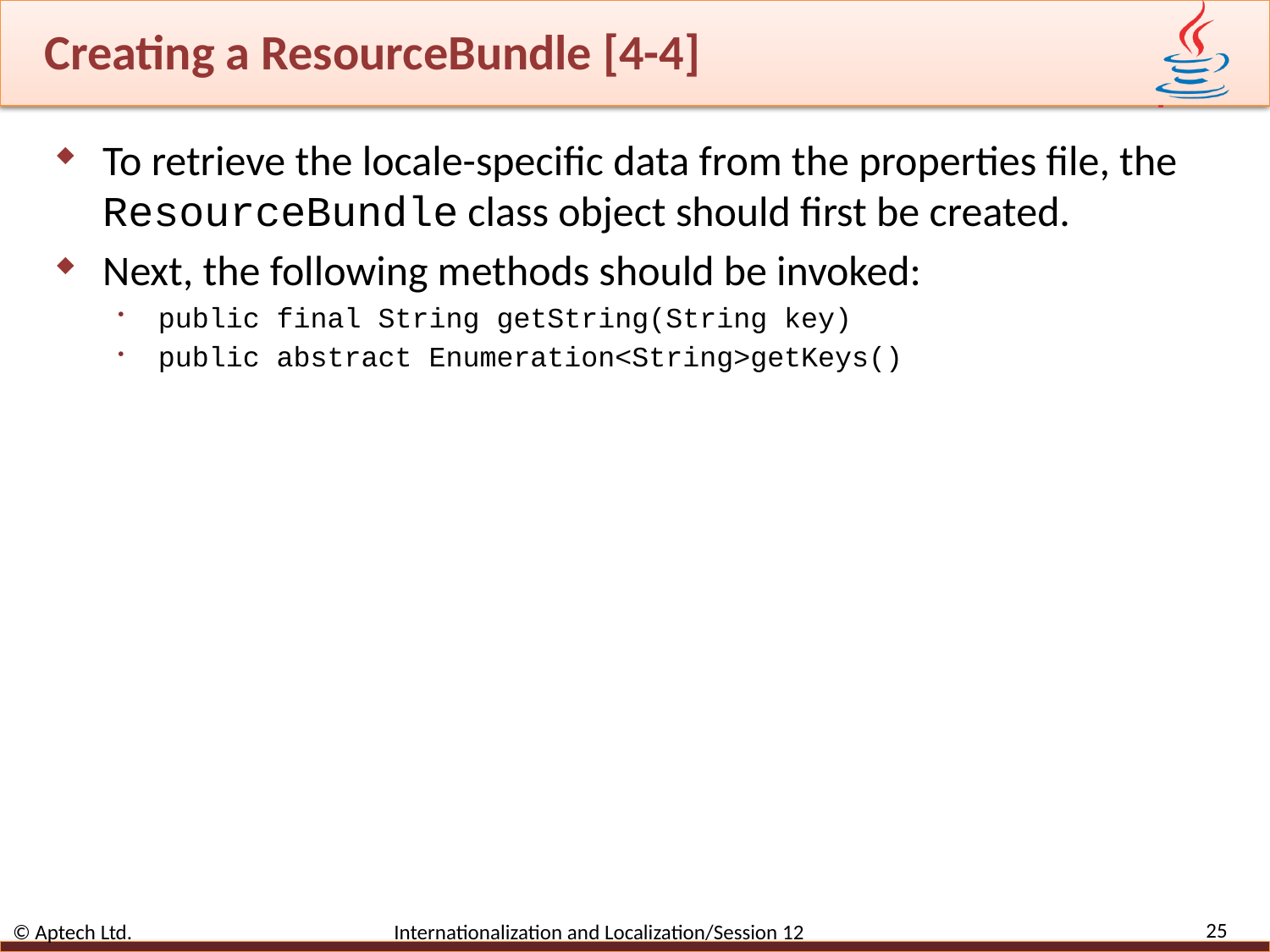

# Creating a ResourceBundle [4-4]
To retrieve the locale-specific data from the properties file, the ResourceBundle class object should first be created.
Next, the following methods should be invoked:
public final String getString(String key)
public abstract Enumeration<String>getKeys()
25